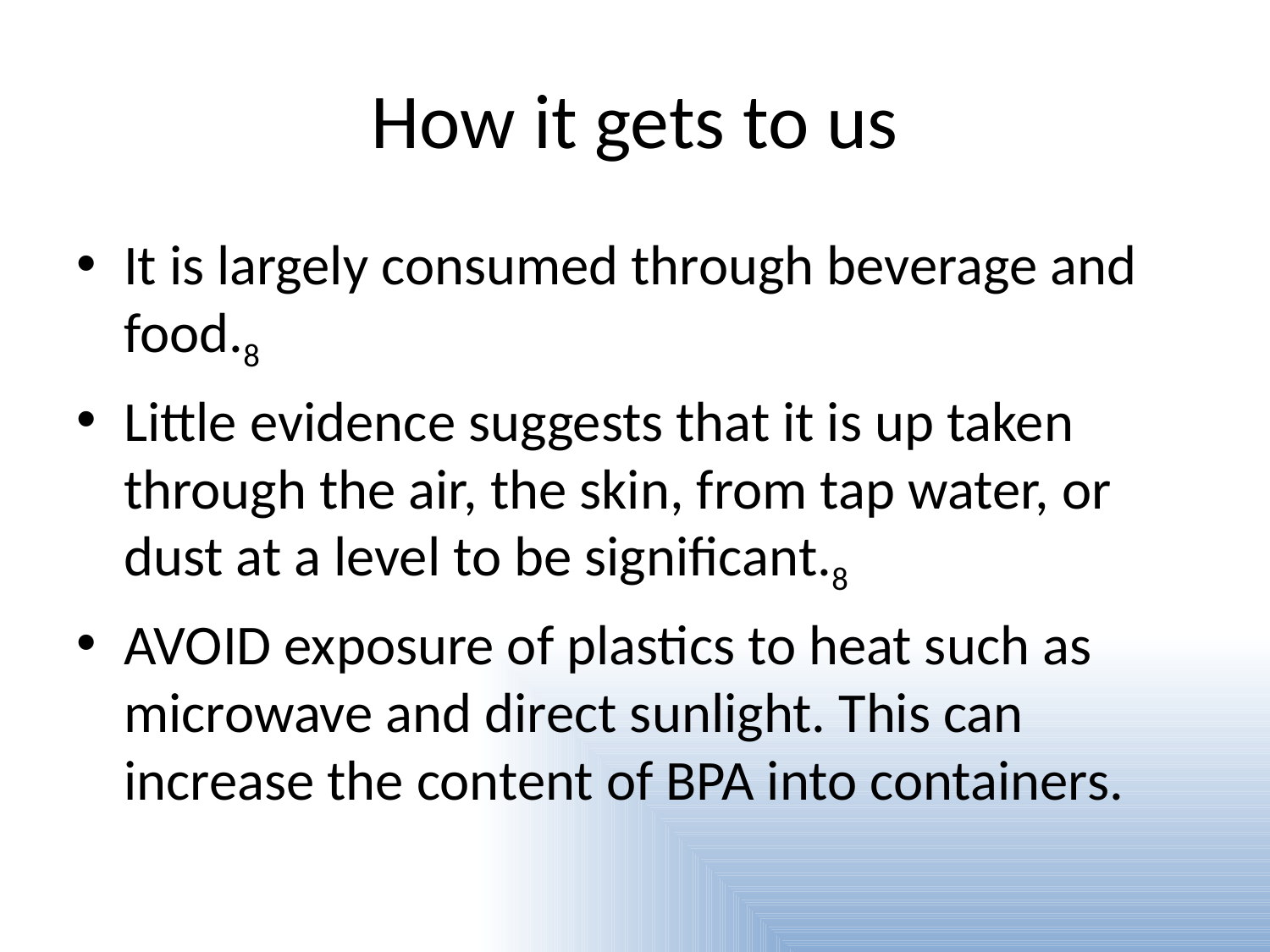

# How it gets to us
It is largely consumed through beverage and food.8
Little evidence suggests that it is up taken through the air, the skin, from tap water, or dust at a level to be significant.8
AVOID exposure of plastics to heat such as microwave and direct sunlight. This can increase the content of BPA into containers.